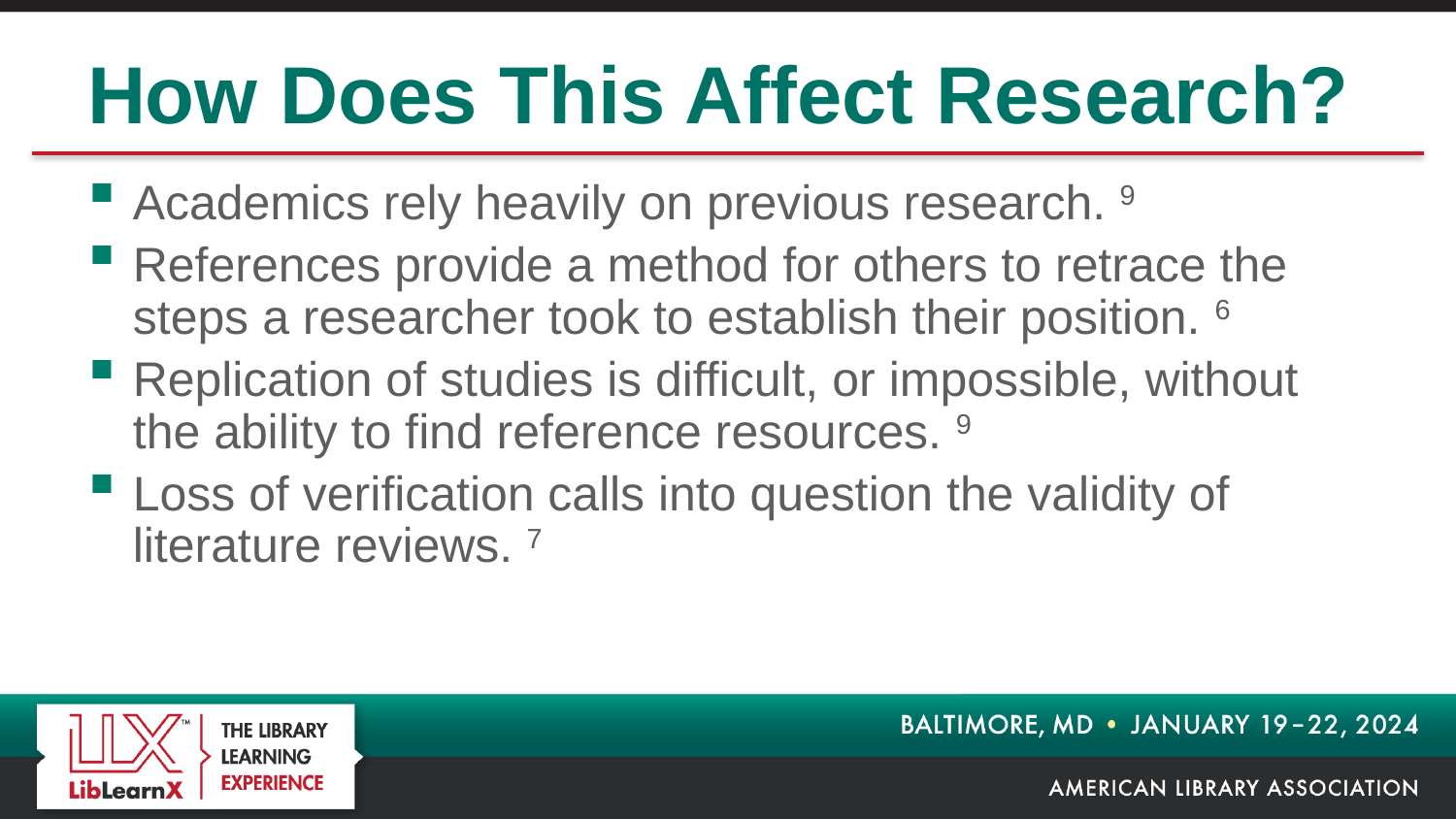

# How Does This Affect Research?
Academics rely heavily on previous research. 9
References provide a method for others to retrace the steps a researcher took to establish their position. 6
Replication of studies is difficult, or impossible, without the ability to find reference resources. 9
Loss of verification calls into question the validity of literature reviews. 7